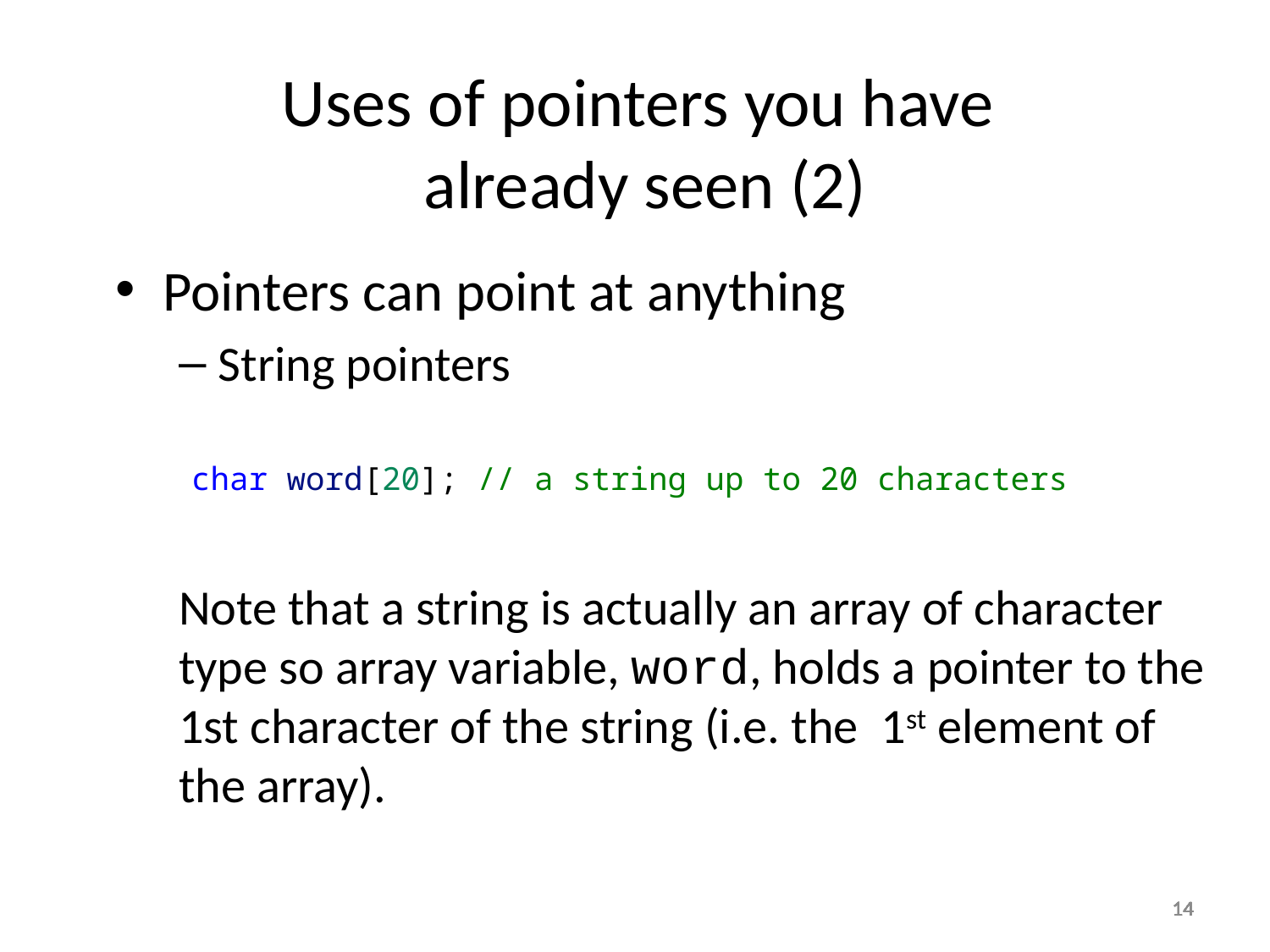

Uses of pointers you have
already seen (2)
Pointers can point at anything
String pointers

    char word[20]; // a string up to 20 characters

Note that a string is actually an array of character type so array variable, word, holds a pointer to the 1st character of the string (i.e. the  1st element of the array).
14
14
14
14
14
14
14
14
14
14
14
14
14
14
14
14